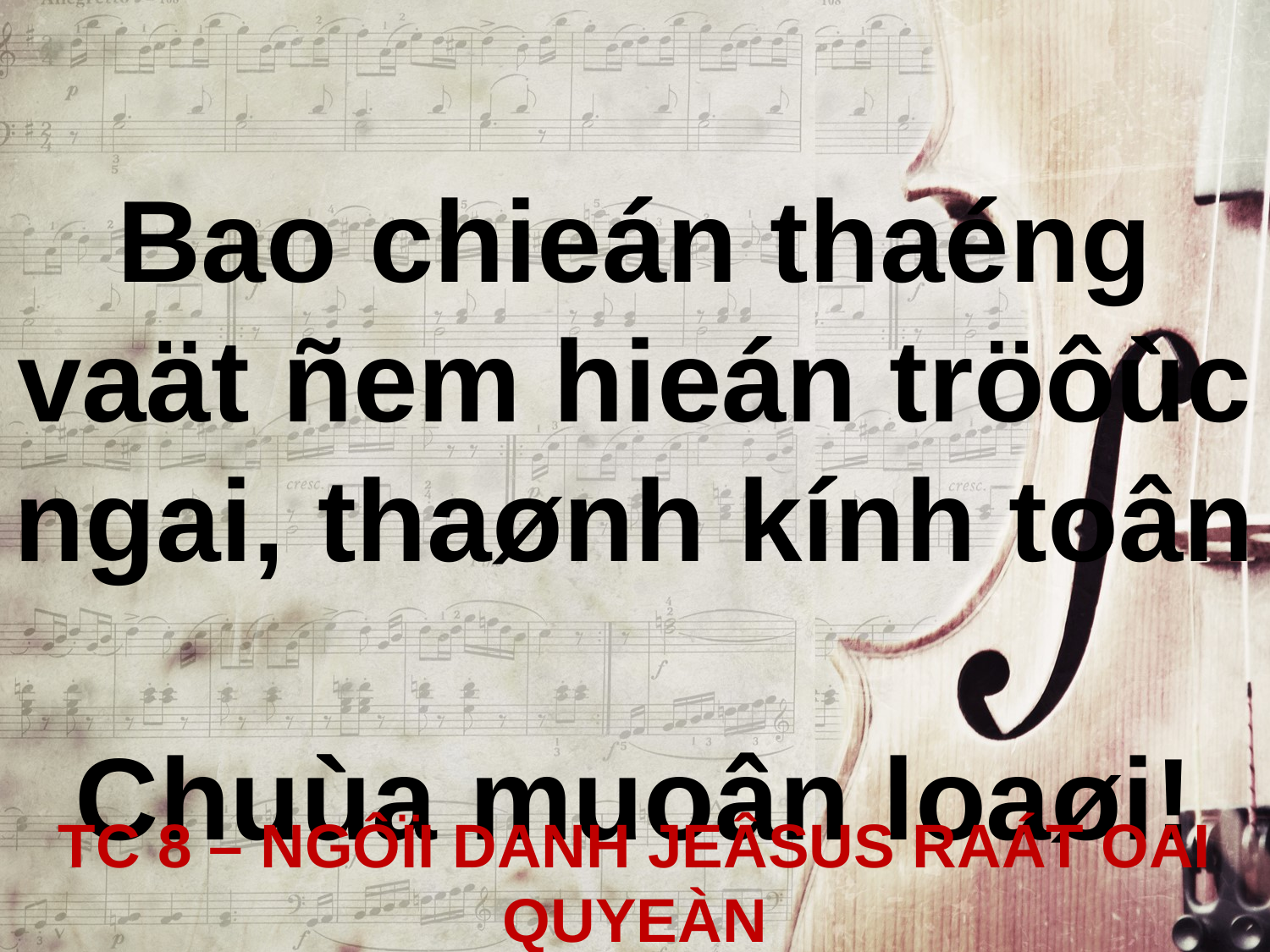

Bao chieán thaéng vaät ñem hieán tröôùc ngai, thaønh kính toân
Chuùa muoân loaøi!
TC 8 – NGÔÏI DANH JEÂSUS RAÁT OAI QUYEÀN